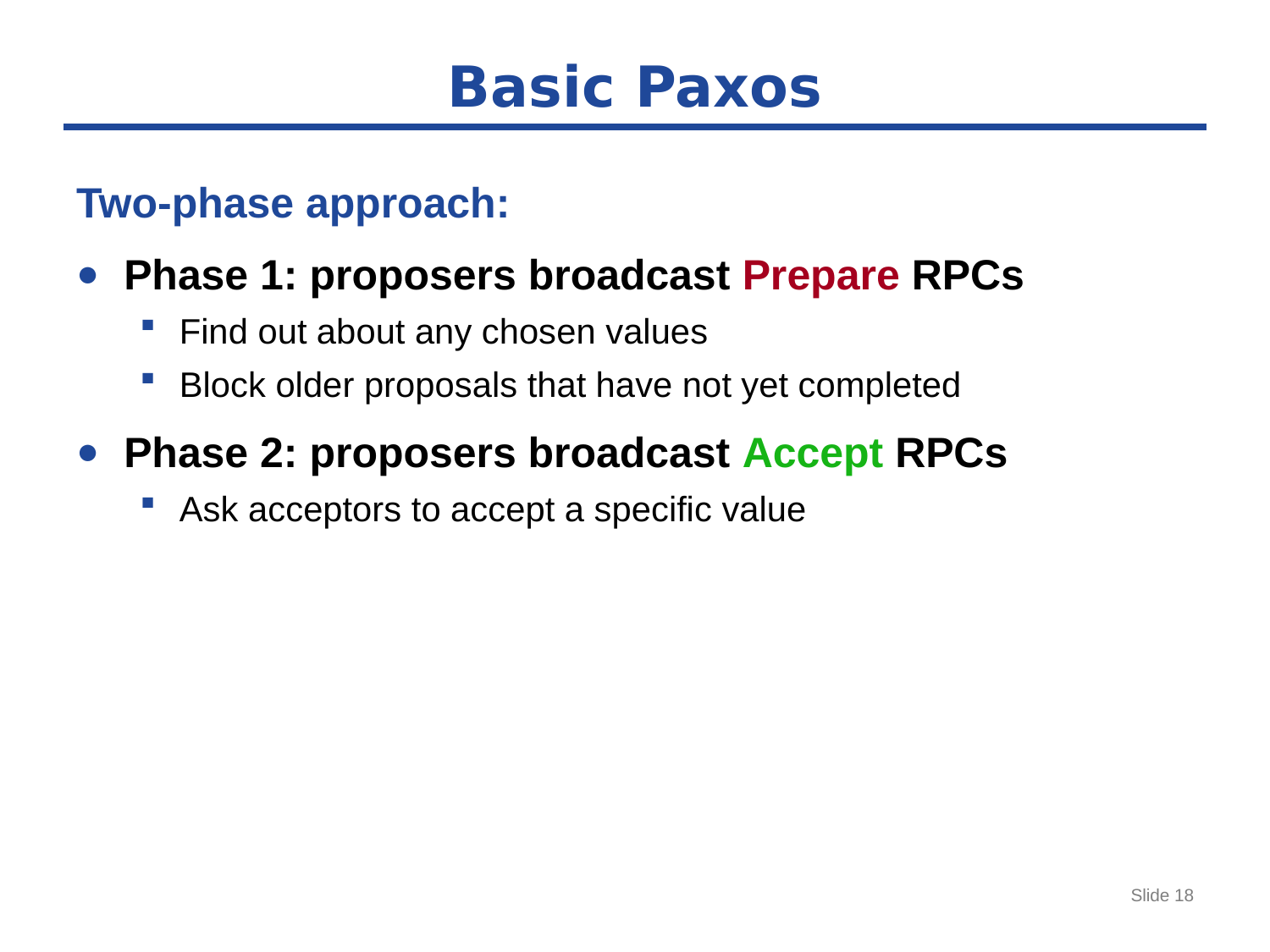

# Basic Paxos
Two-phase approach:
Phase 1: proposers broadcast Prepare RPCs
Find out about any chosen values
Block older proposals that have not yet completed
Phase 2: proposers broadcast Accept RPCs
Ask acceptors to accept a specific value
Slide 18